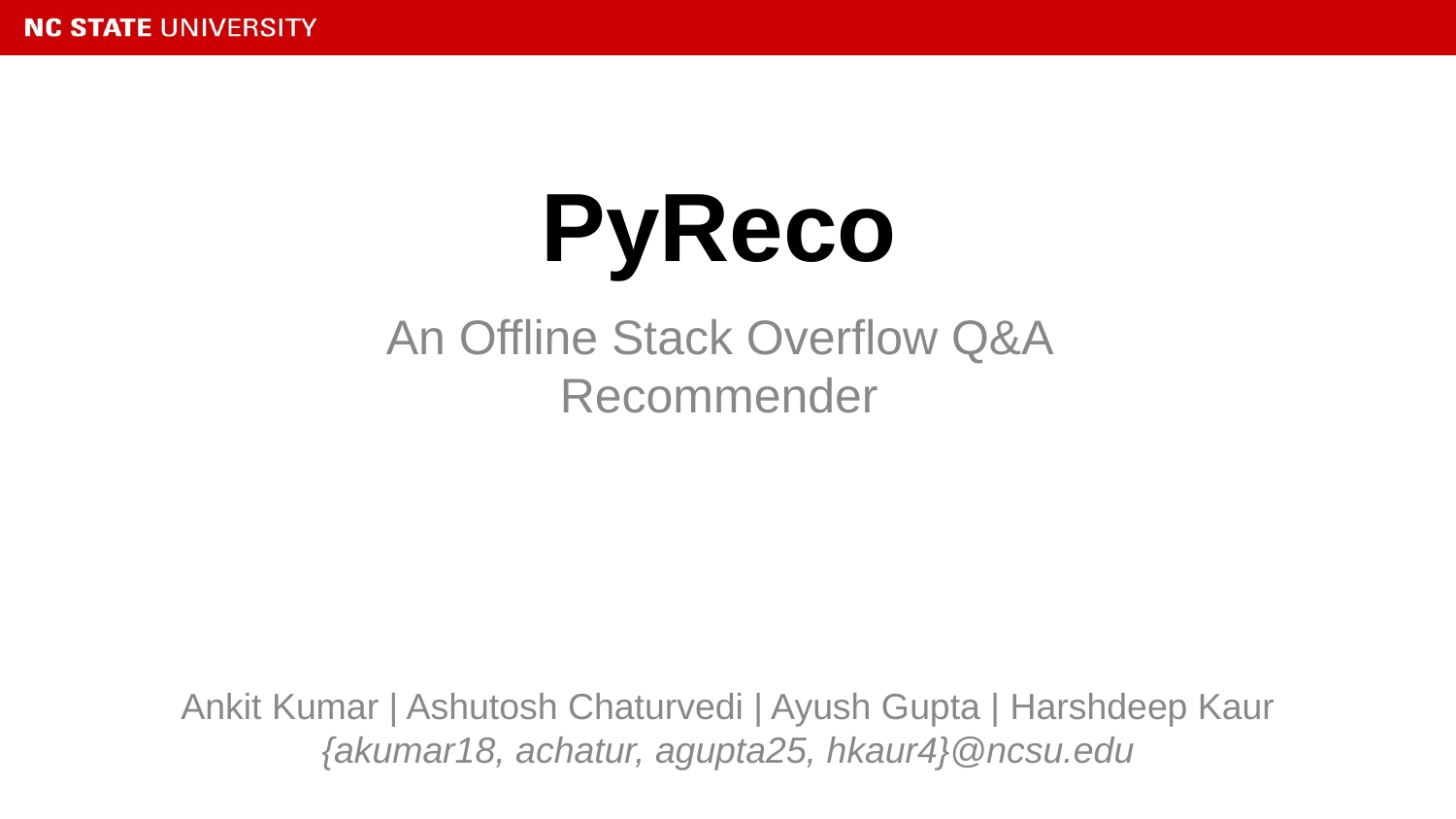

# PyReco
An Offline Stack Overflow Q&A Recommender

Ankit Kumar | Ashutosh Chaturvedi | Ayush Gupta | Harshdeep Kaur
{akumar18, achatur, agupta25, hkaur4}@ncsu.edu